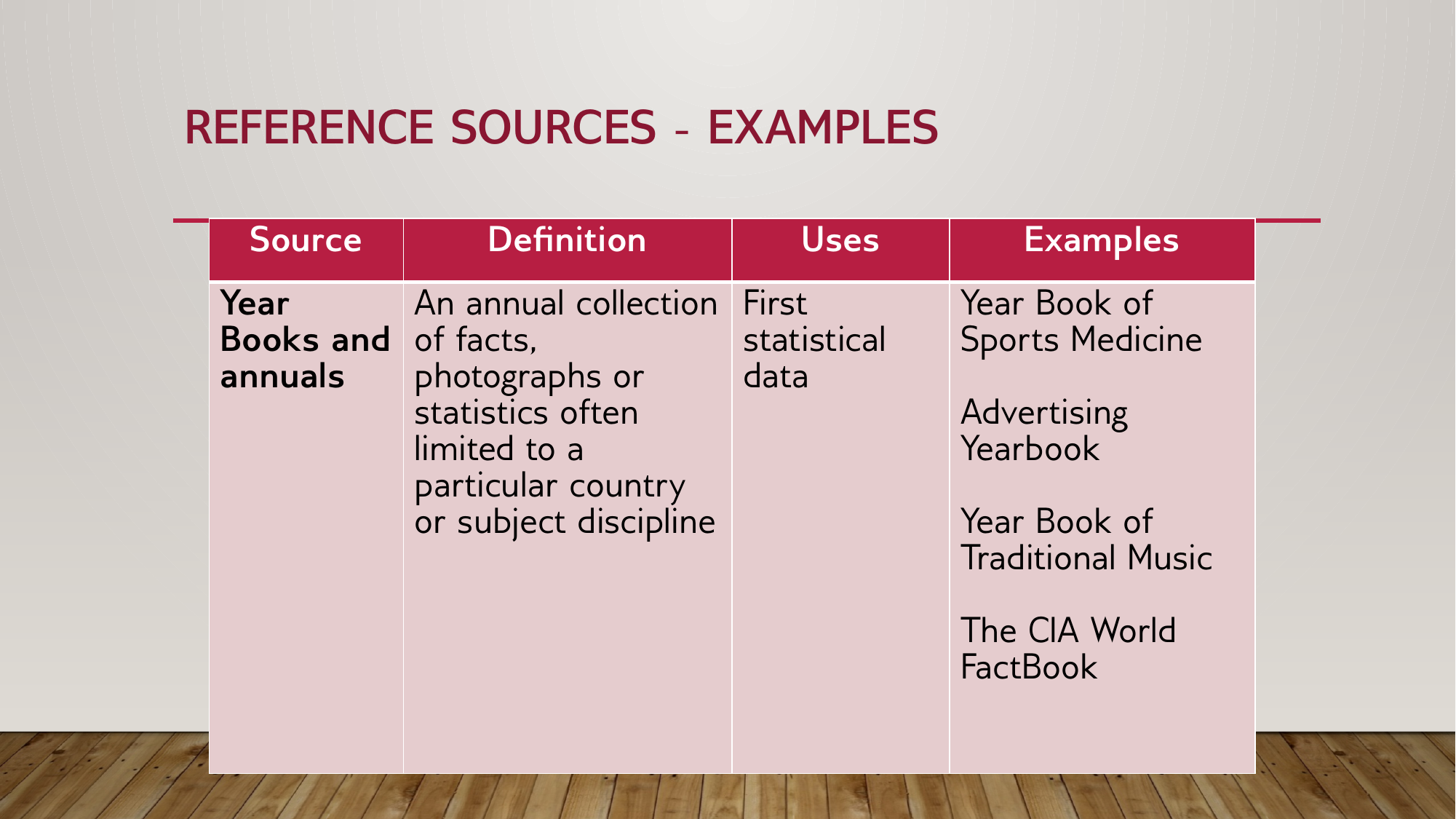

# Reference Sources - Examples
| Source | Definition | Uses | Examples |
| --- | --- | --- | --- |
| Year Books and annuals | An annual collection of facts, photographs or statistics often limited to a particular country or subject discipline | First statistical data | Year Book of Sports Medicine Advertising Yearbook Year Book of Traditional Music The CIA World FactBook |